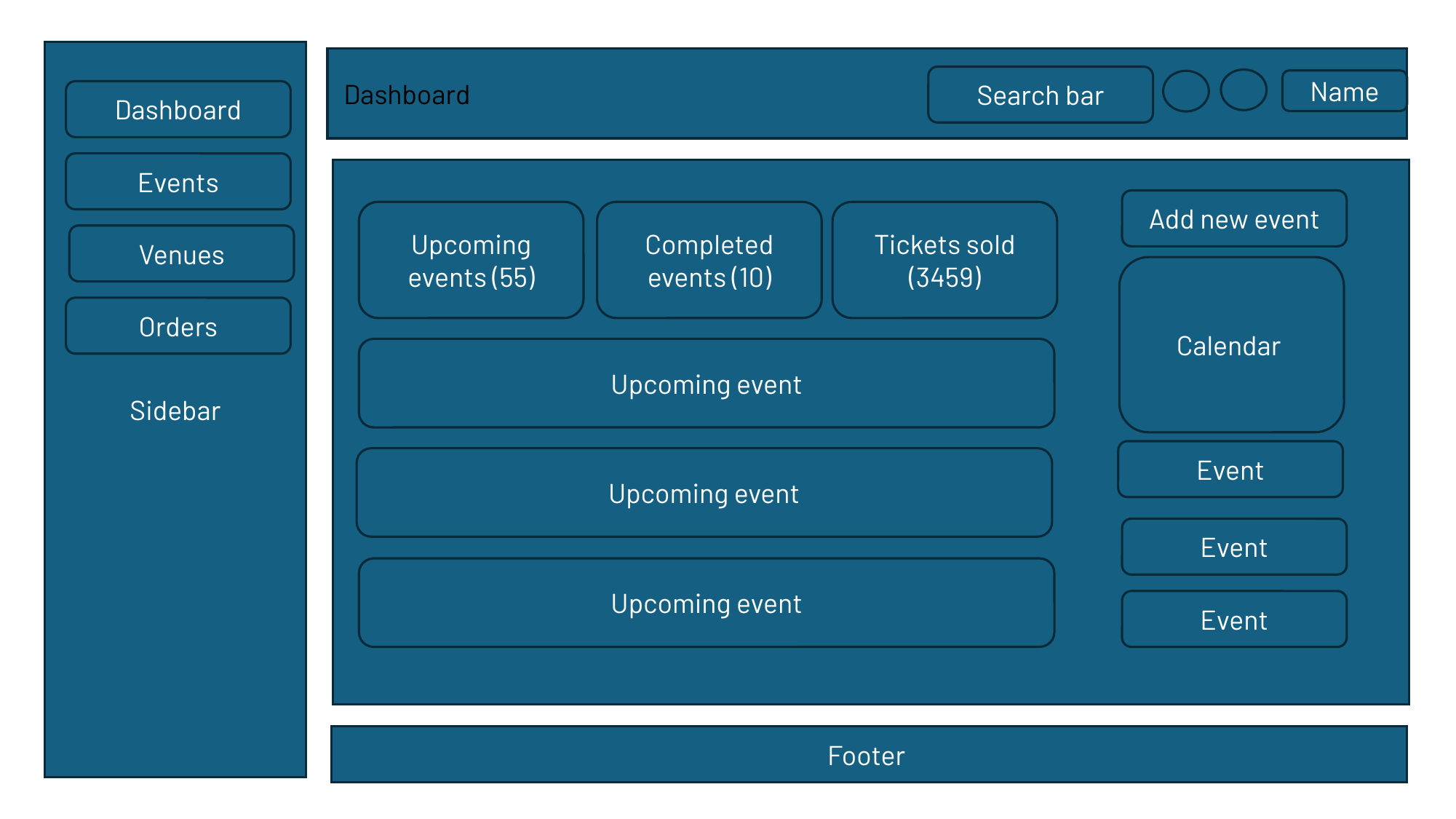

Sidebar
 Dashboard
Search bar

Name

Dashboard
Events

Add new event
Completed events (10)
Tickets sold (3459)
Upcoming events (55)
Venues
Calendar
Orders
Upcoming event
Event
Upcoming event
Event
Upcoming event
Event
Footer